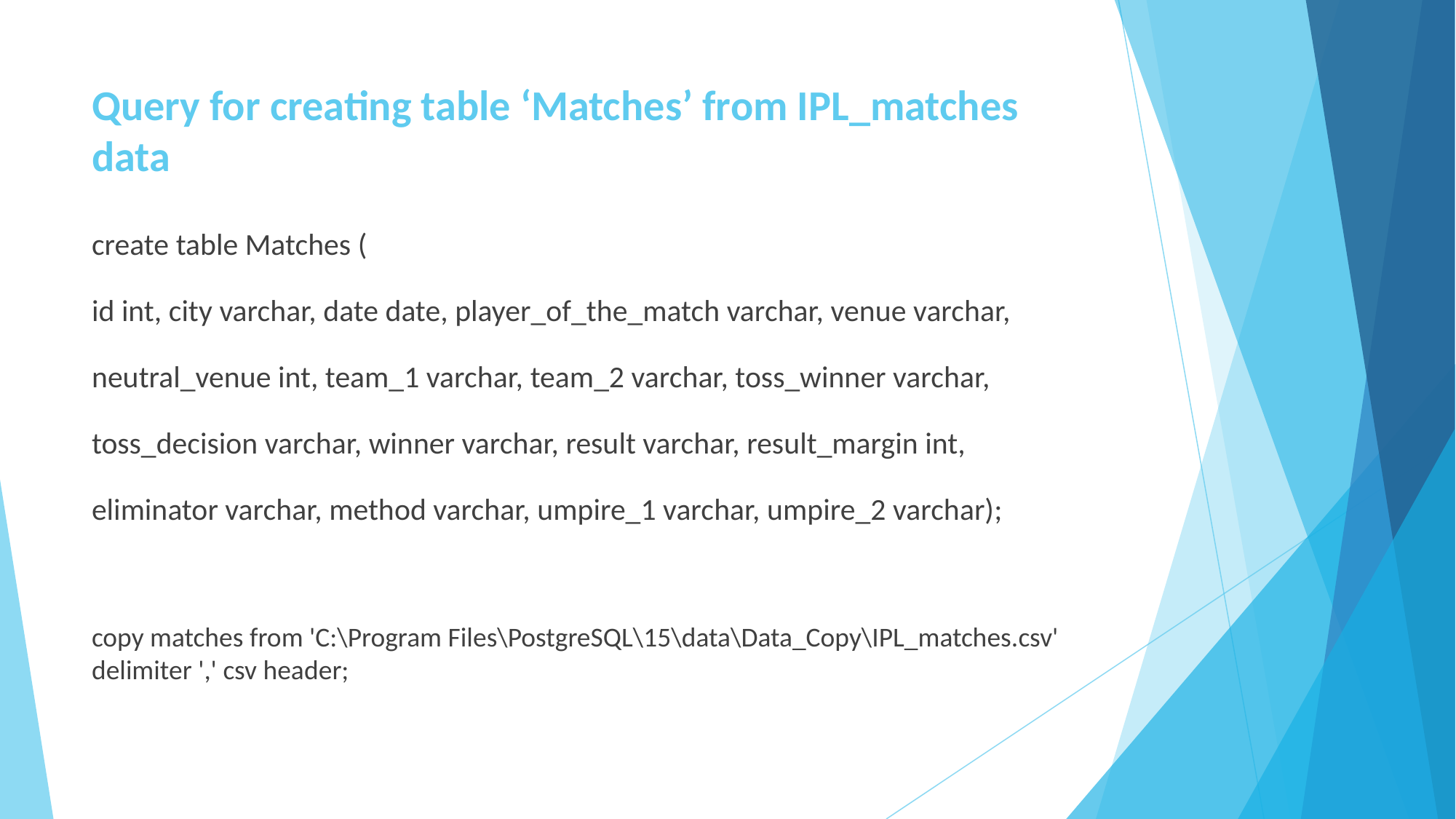

# Query for creating table ‘Matches’ from IPL_matches data
create table Matches (
id int, city varchar, date date, player_of_the_match varchar, venue varchar,
neutral_venue int, team_1 varchar, team_2 varchar, toss_winner varchar,
toss_decision varchar, winner varchar, result varchar, result_margin int,
eliminator varchar, method varchar, umpire_1 varchar, umpire_2 varchar);

copy matches from 'C:\Program Files\PostgreSQL\15\data\Data_Copy\IPL_matches.csv' delimiter ',' csv header;